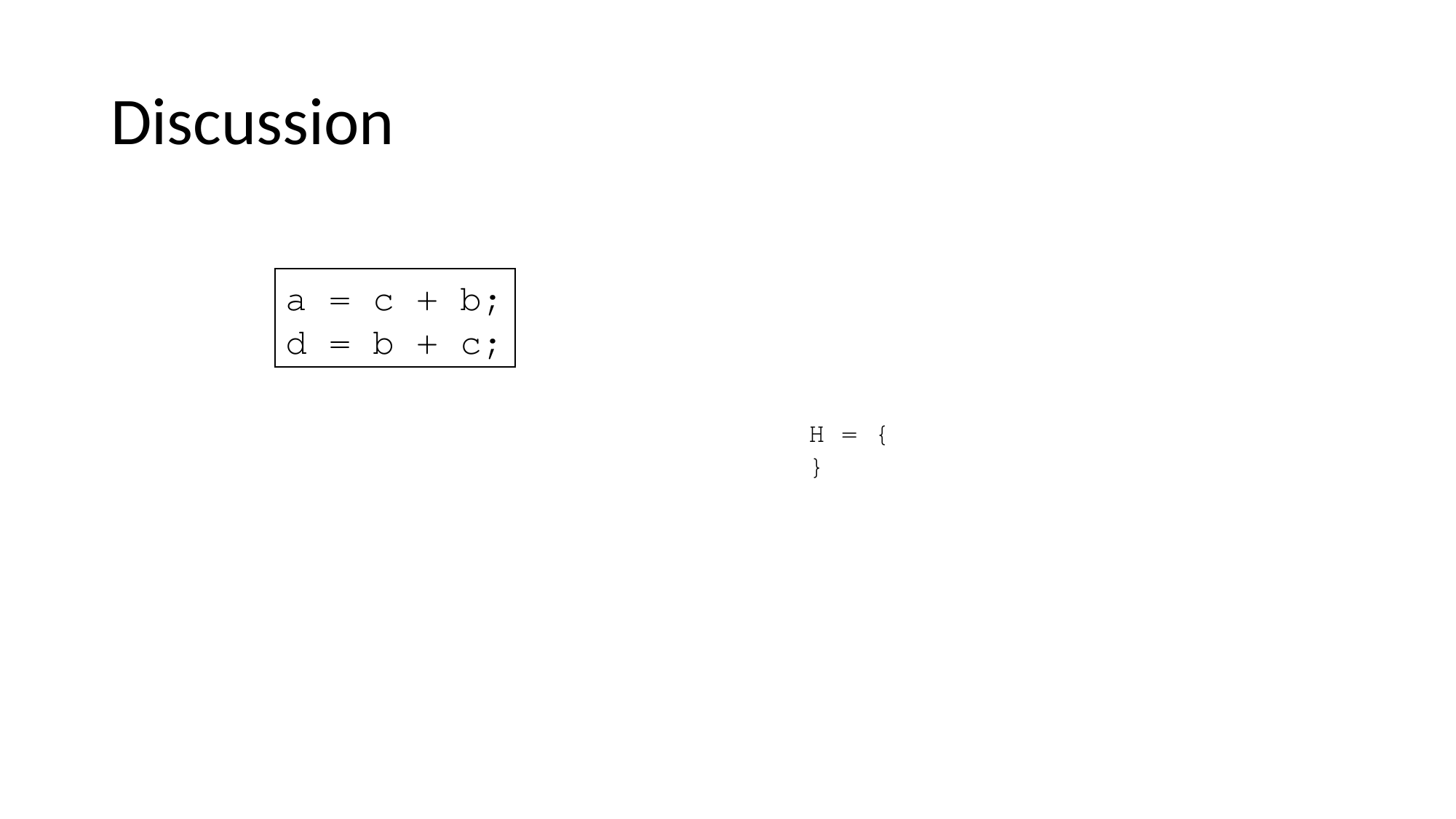

# Discussion
a = c + b;
d = b + c;
H = {
}